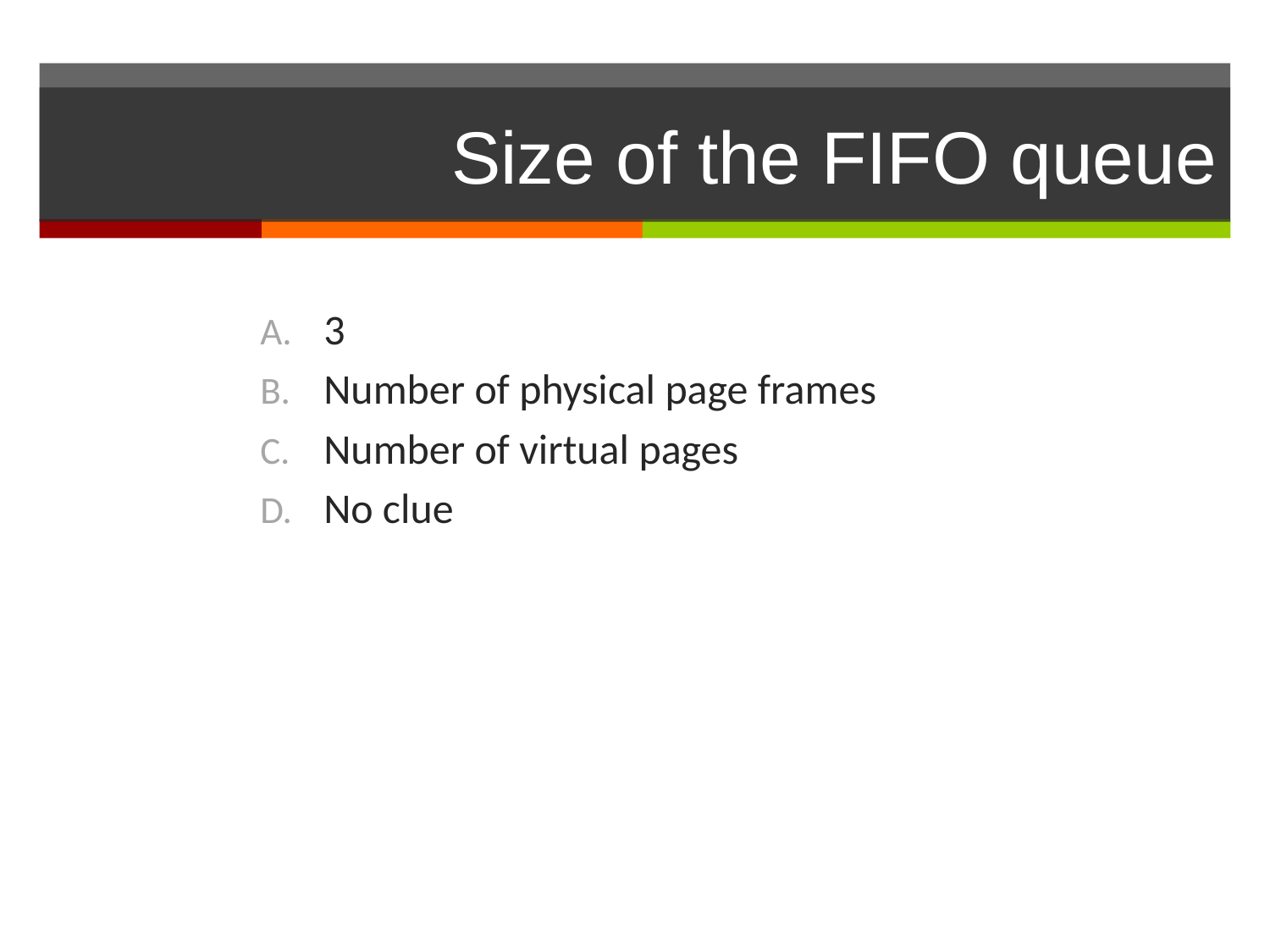

# Size of the FIFO queue
3
Number of physical page frames
Number of virtual pages
No clue